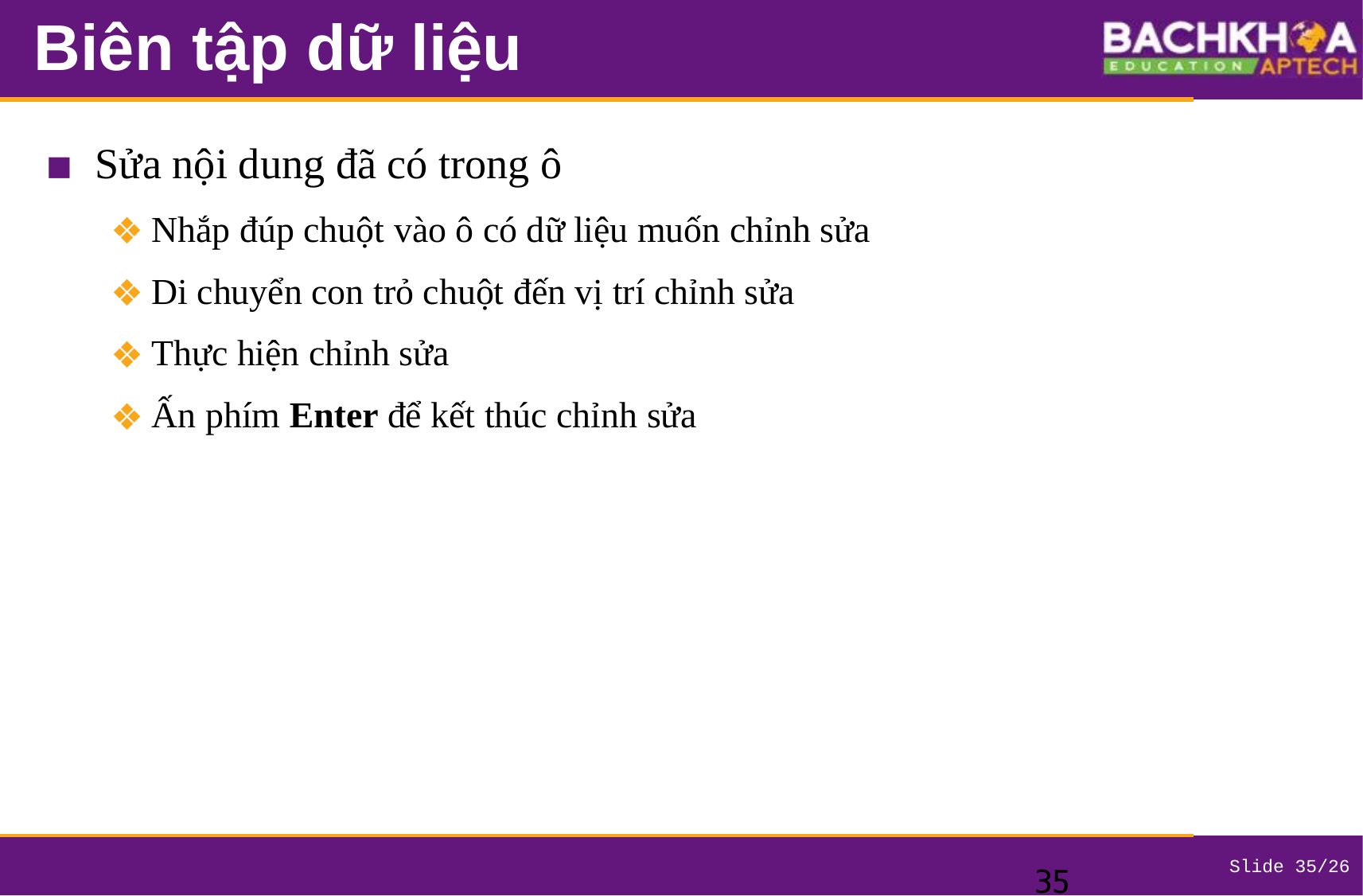

# Biên tập dữ liệu
Sửa nội dung đã có trong ô
Nhắp đúp chuột vào ô có dữ liệu muốn chỉnh sửa
Di chuyển con trỏ chuột đến vị trí chỉnh sửa
Thực hiện chỉnh sửa
Ấn phím Enter để kết thúc chỉnh sửa
35